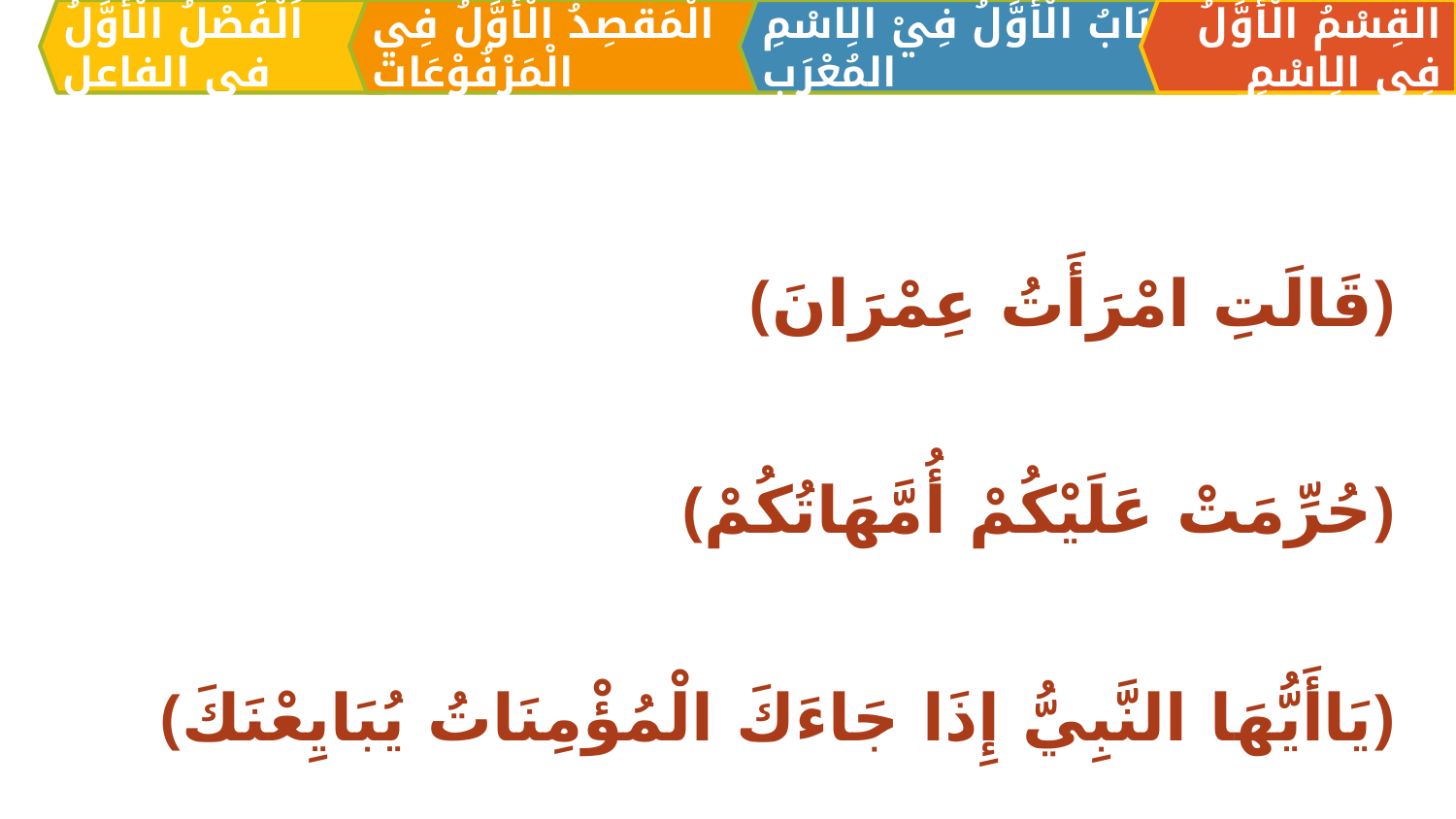

الْمَقصِدُ الْأَوَّلُ فِي الْمَرْفُوْعَات
القِسْمُ الْأَوَّلُ فِي الِاسْمِ
اَلبَابُ الْأَوَّلُ فِيْ الِاسْمِ المُعْرَبِ
اَلْفَصْلُ الْأَوَّلُ في الفاعل
﴿قَالَتِ امْرَأَتُ عِمْرَانَ﴾
﴿حُرِّمَتْ عَلَيْكُمْ أُمَّهَاتُكُمْ﴾
﴿يَاأَيُّهَا النَّبِيُّ إِذَا جَاءَكَ الْمُؤْمِنَاتُ يُبَايِعْنَكَ﴾